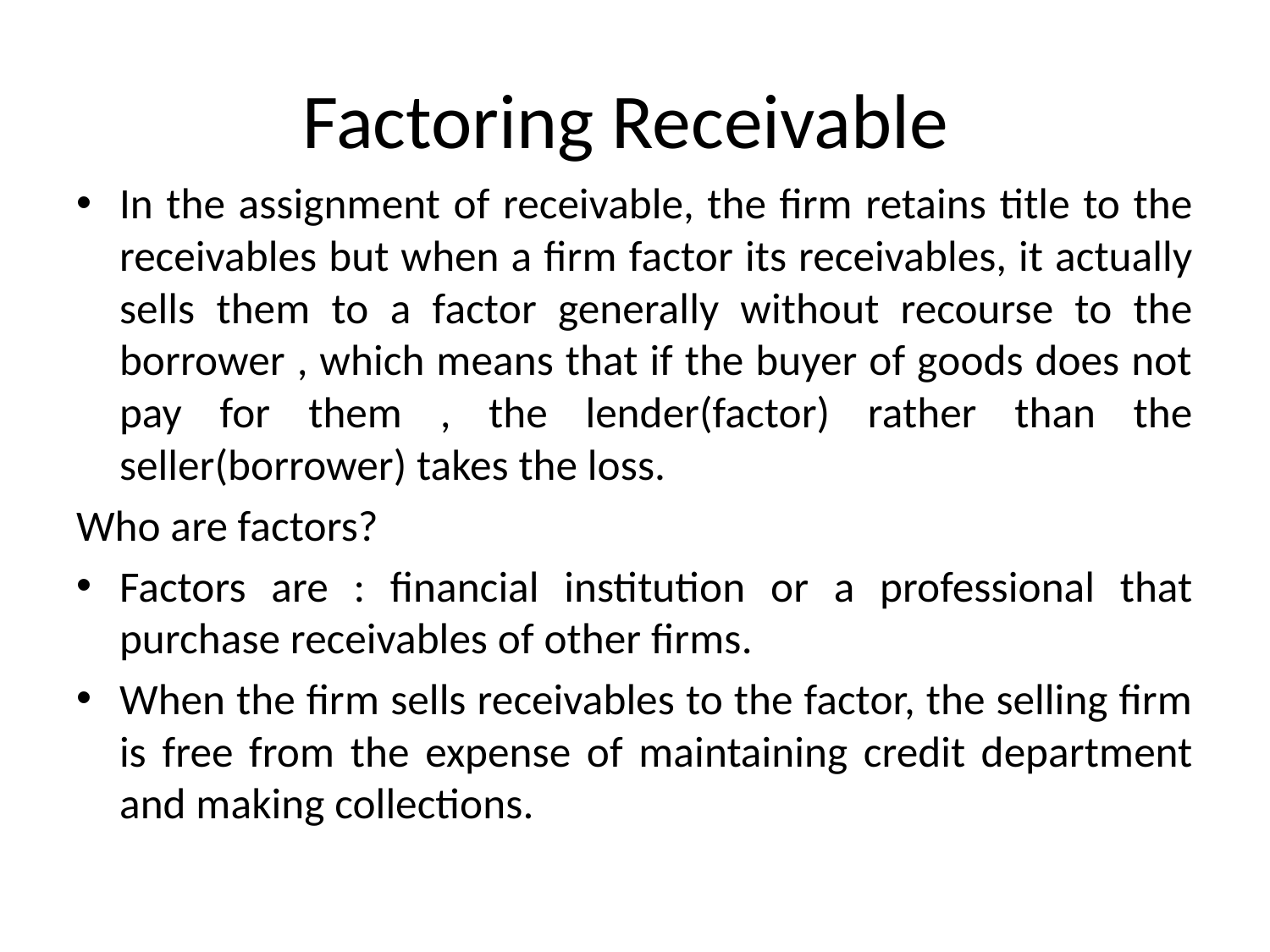

# Factoring Receivable
In the assignment of receivable, the firm retains title to the receivables but when a firm factor its receivables, it actually sells them to a factor generally without recourse to the borrower , which means that if the buyer of goods does not pay for them , the lender(factor) rather than the seller(borrower) takes the loss.
Who are factors?
Factors are : financial institution or a professional that purchase receivables of other firms.
When the firm sells receivables to the factor, the selling firm is free from the expense of maintaining credit department and making collections.